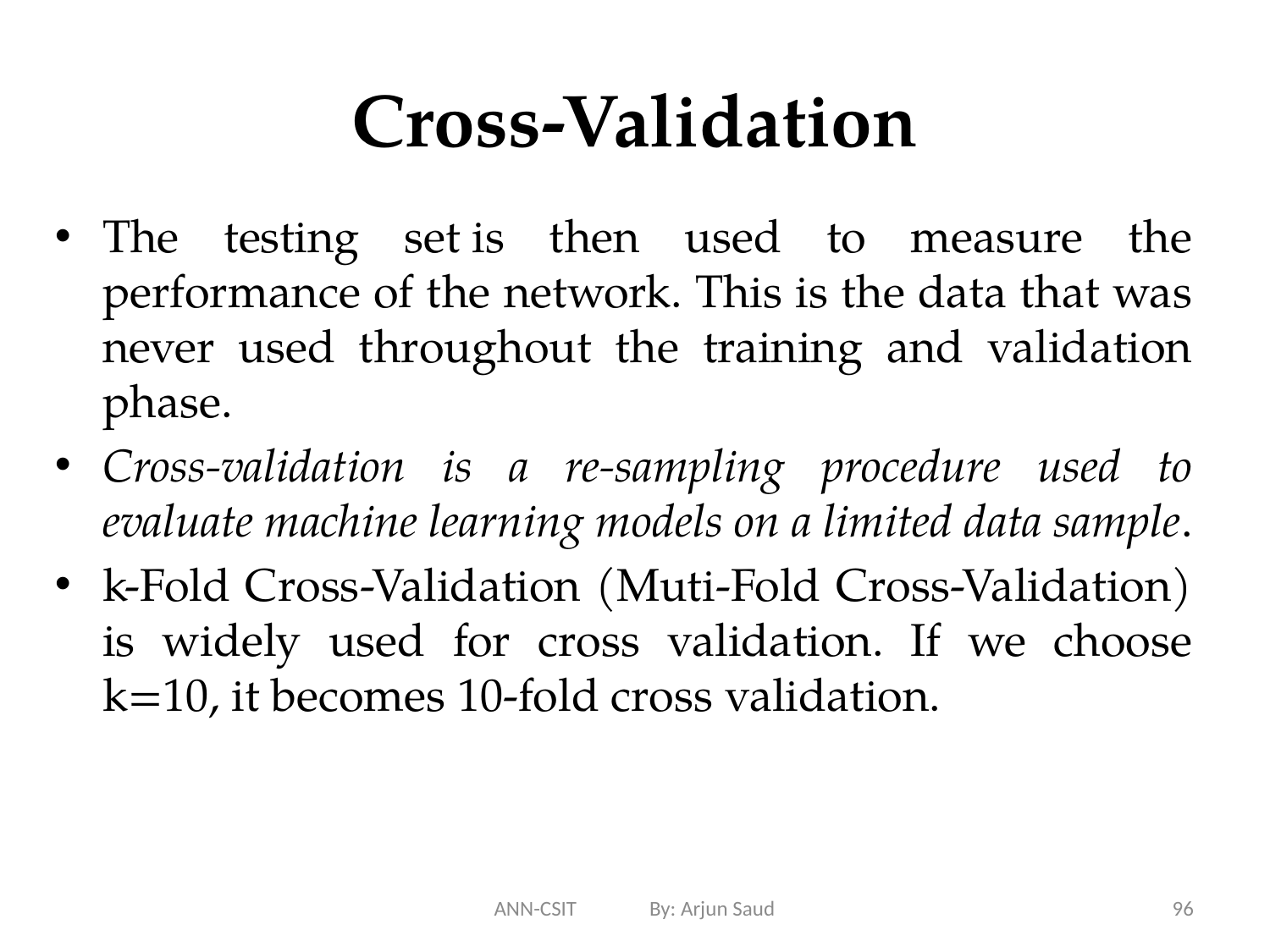

# Cross-Validation
The testing set is then used to measure the performance of the network. This is the data that was never used throughout the training and validation phase.
Cross-validation is a re-sampling procedure used to evaluate machine learning models on a limited data sample.
k-Fold Cross-Validation (Muti-Fold Cross-Validation) is widely used for cross validation. If we choose k=10, it becomes 10-fold cross validation.

ANN-CSIT               By: Arjun Saud
96